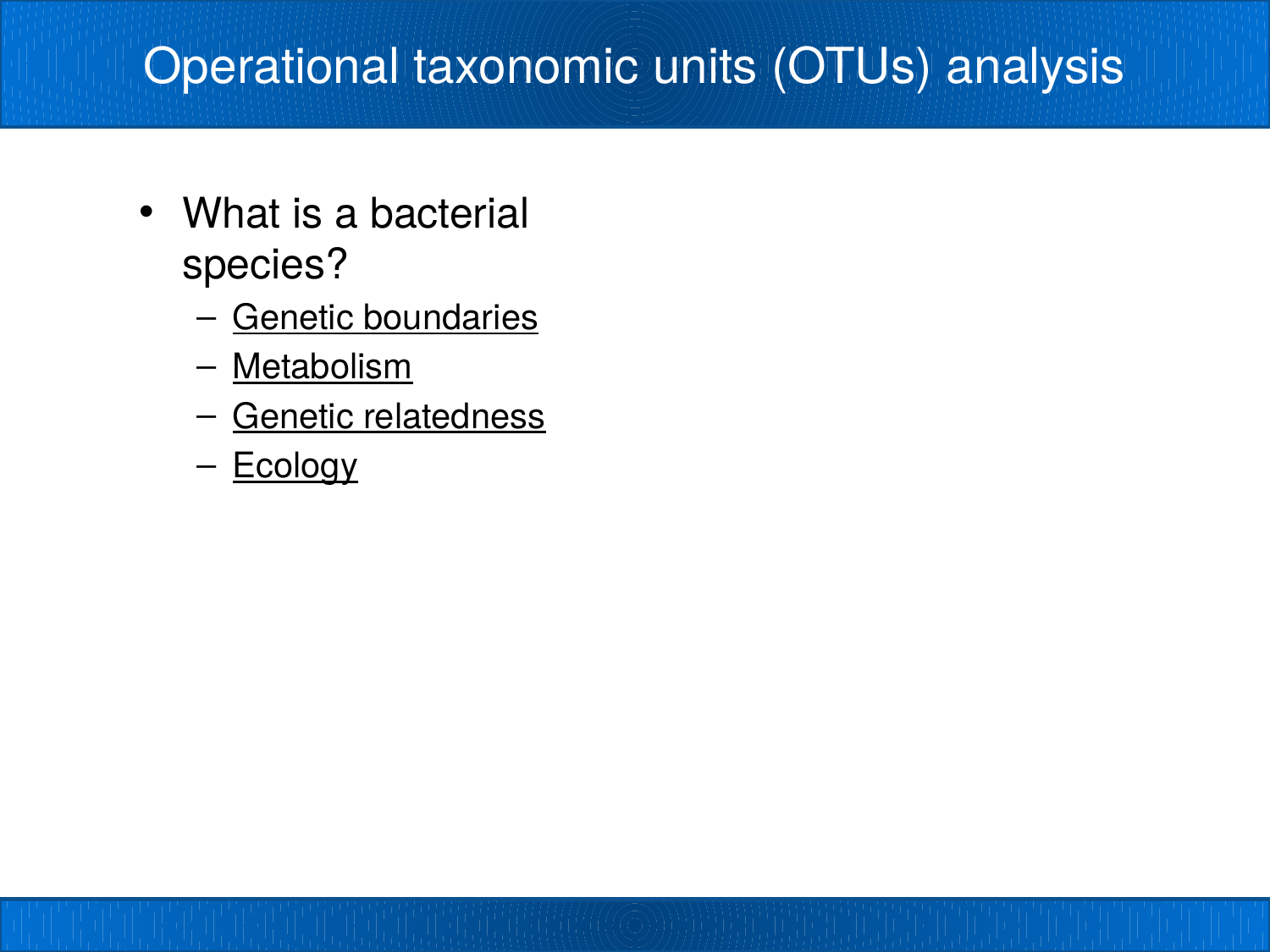

# Operational taxonomic units (OTUs) analysis
What is a bacterial species?
Genetic boundaries
Metabolism
Genetic relatedness
Ecology